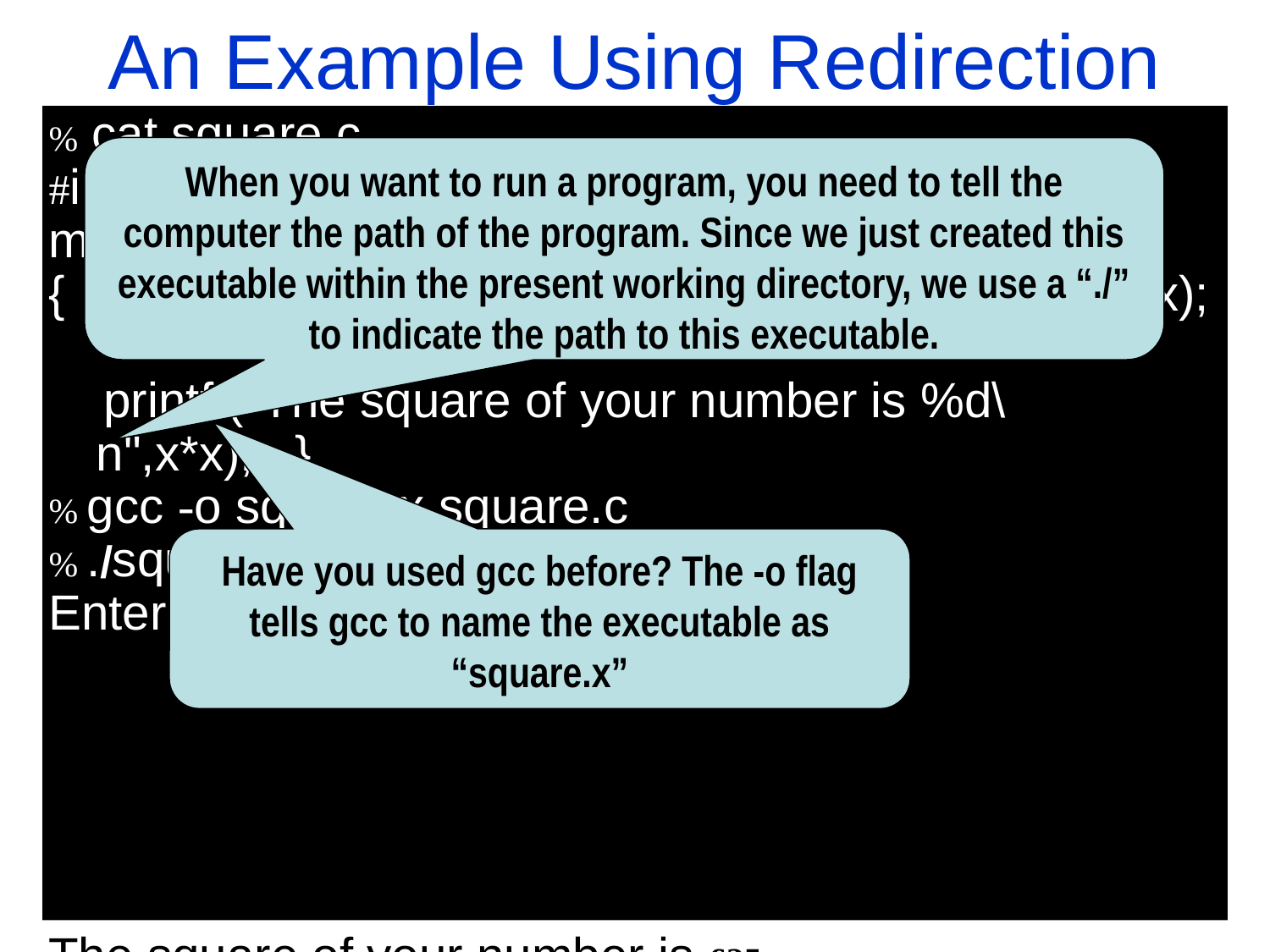

An Example Using Redirection
% cat square.c
#include <stdio.h>
main()
{  int x;   printf("Enter a number\n");    scanf("%d",&x);
    printf ("The square of your number is %d\n",x*x);   }
% gcc -o square.x square.c
% ./square.x
Enter a number
12
The square of your number is 144
% cat inputfile
25
% ./square.x < inputfile
Enter a number
The square of your number is 625
%
When you want to run a program, you need to tell the computer the path of the program. Since we just created this executable within the present working directory, we use a “./” to indicate the path to this executable.
Have you used gcc before? The -o flag tells gcc to name the executable as “square.x”